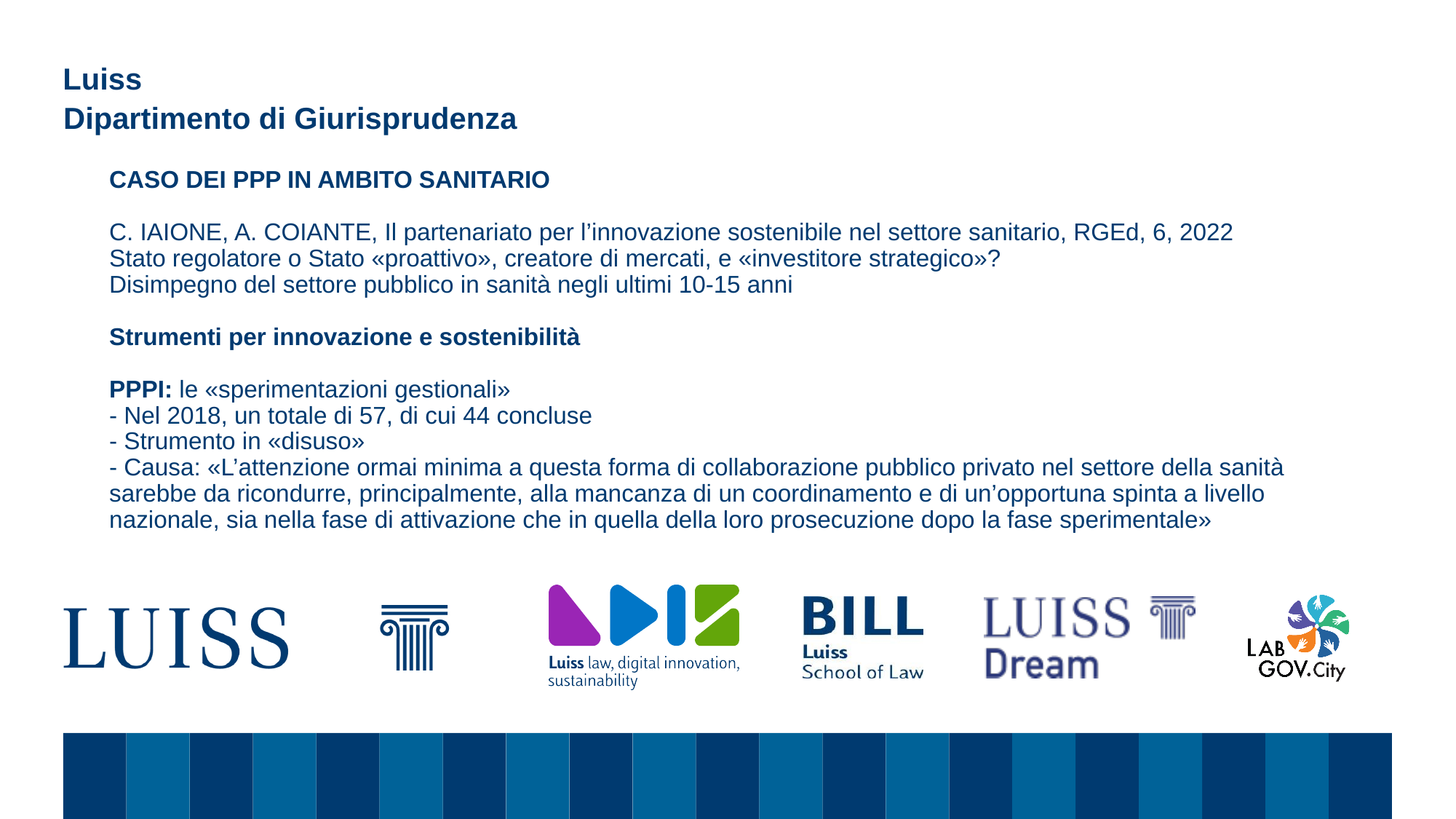

Dipartimento di Giurisprudenza
# CASO DEI PPP IN AMBITO SANITARIO C. IAIONE, A. COIANTE, Il partenariato per l’innovazione sostenibile nel settore sanitario, RGEd, 6, 2022 Stato regolatore o Stato «proattivo», creatore di mercati, e «investitore strategico»? Disimpegno del settore pubblico in sanità negli ultimi 10-15 anni Strumenti per innovazione e sostenibilità PPPI: le «sperimentazioni gestionali» - Nel 2018, un totale di 57, di cui 44 concluse - Strumento in «disuso» - Causa: «L’attenzione ormai minima a questa forma di collaborazione pubblico privato nel settore della sanità sarebbe da ricondurre, principalmente, alla mancanza di un coordinamento e di un’opportuna spinta a livello nazionale, sia nella fase di attivazione che in quella della loro prosecuzione dopo la fase sperimentale»